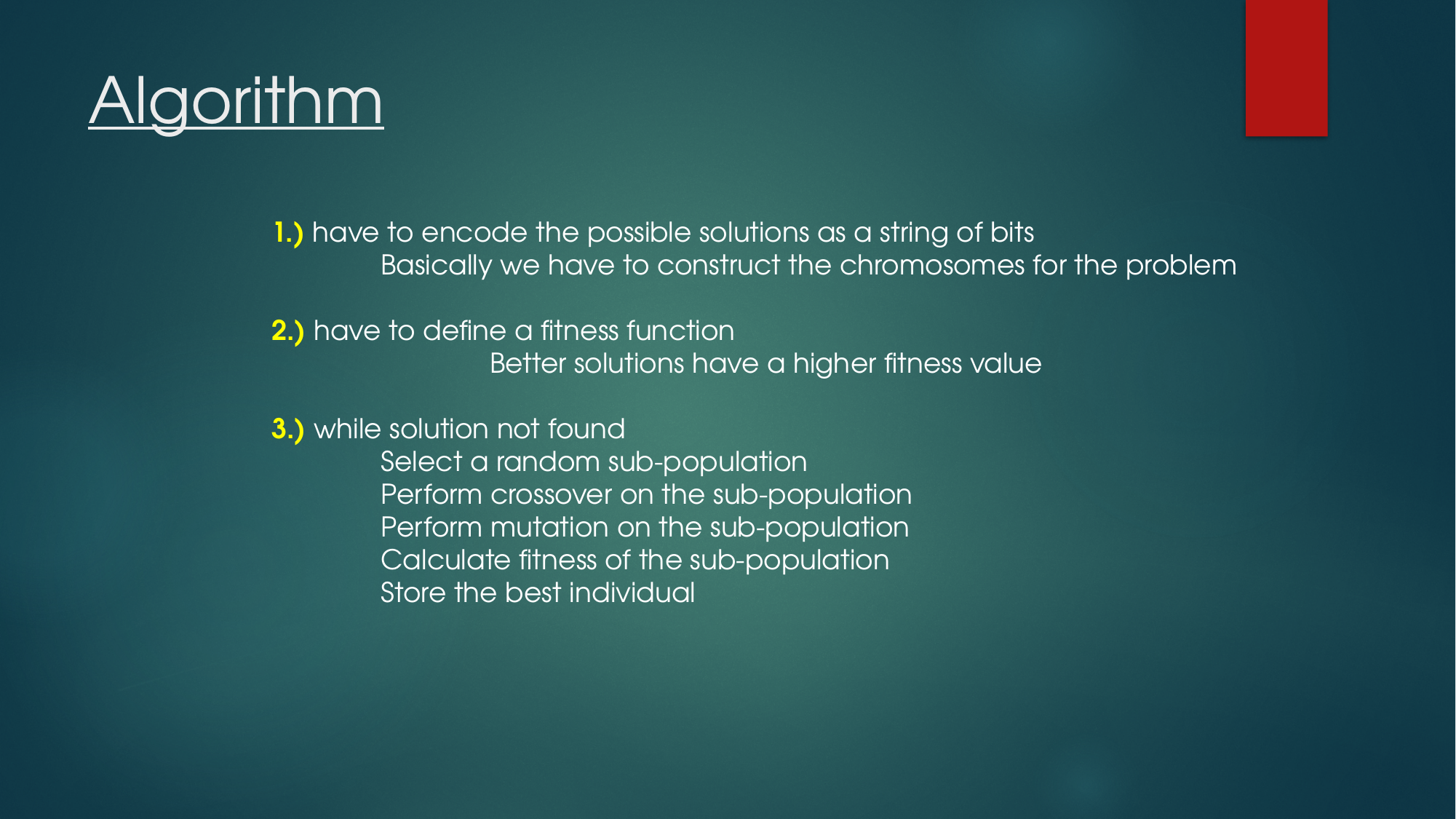

# Algorithm
1.) have to encode the possible solutions as a string of bits
	Basically we have to construct the chromosomes for the problem

2.) have to define a fitness function
		Better solutions have a higher fitness value

3.) while solution not found
	Select a random sub-population
	Perform crossover on the sub-population
	Perform mutation on the sub-population
	Calculate fitness of the sub-population
	Store the best individual